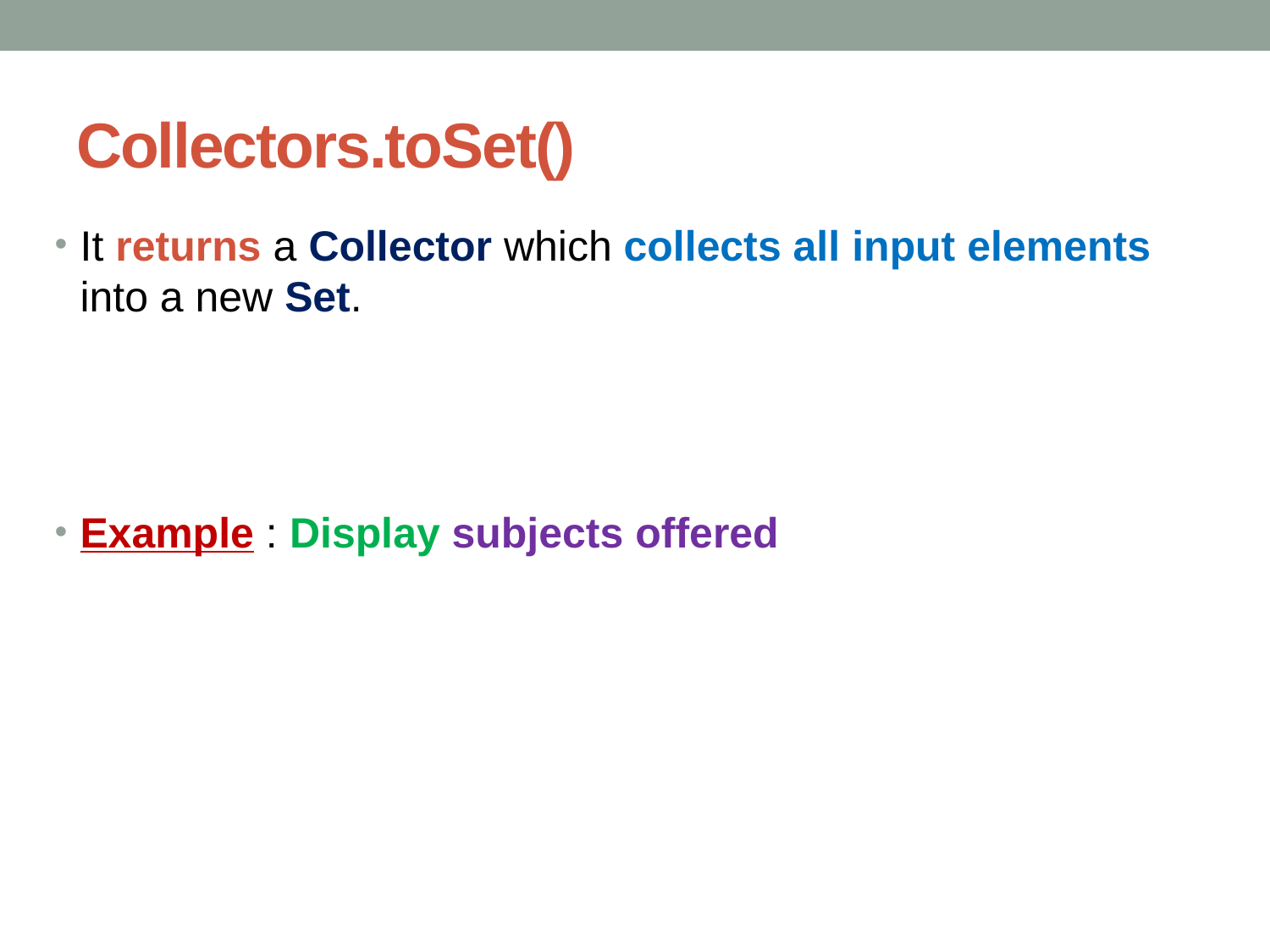

# Collectors.toSet()
It returns a Collector which collects all input elements into a new Set.

Example : Display subjects offered